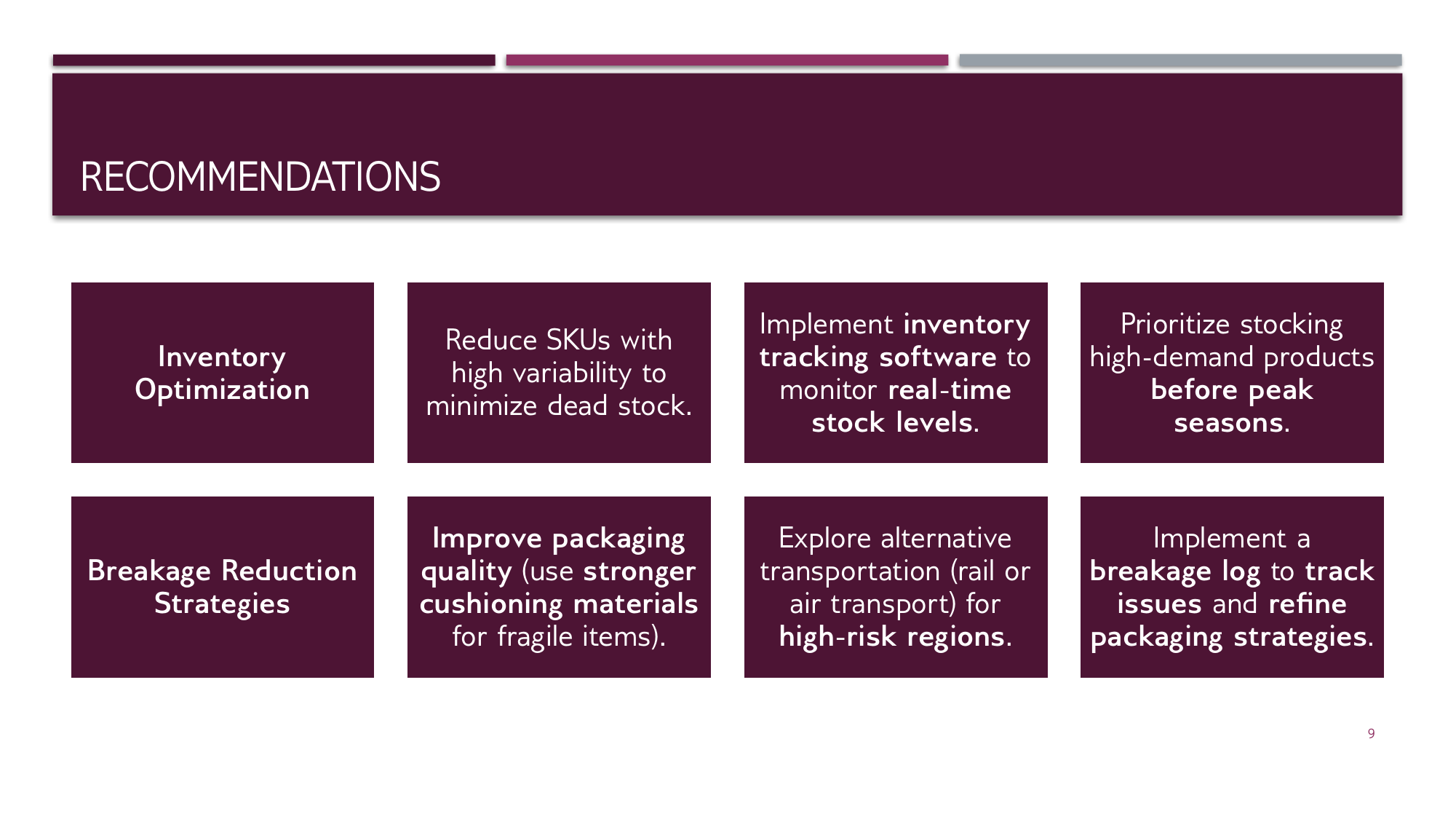

# RECOMMENDATIONS
Inventory Optimization
Reduce SKUs with high variability to minimize dead stock.
Implement inventory tracking software to monitor real-time stock levels.
Prioritize stocking high-demand products before peak seasons.
Breakage Reduction Strategies
Improve packaging quality (use stronger cushioning materials for fragile items).
Explore alternative transportation (rail or air transport) for high-risk regions.
Implement a breakage log to track issues and refine packaging strategies.
9